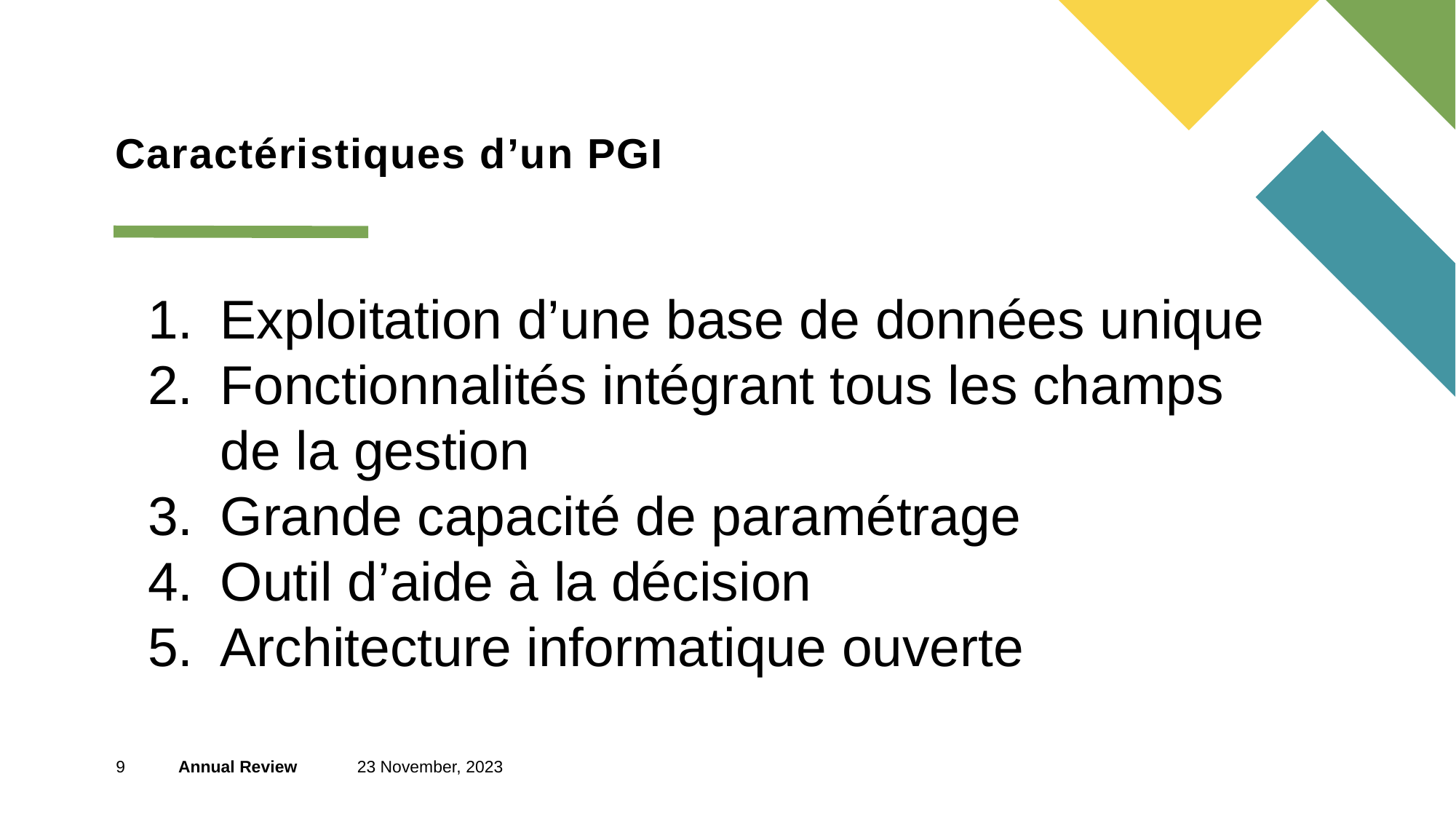

# Caractéristiques d’un PGI
Exploitation d’une base de données unique
Fonctionnalités intégrant tous les champs de la gestion
Grande capacité de paramétrage
Outil d’aide à la décision
Architecture informatique ouverte

9
Annual Review
23 November, 2023